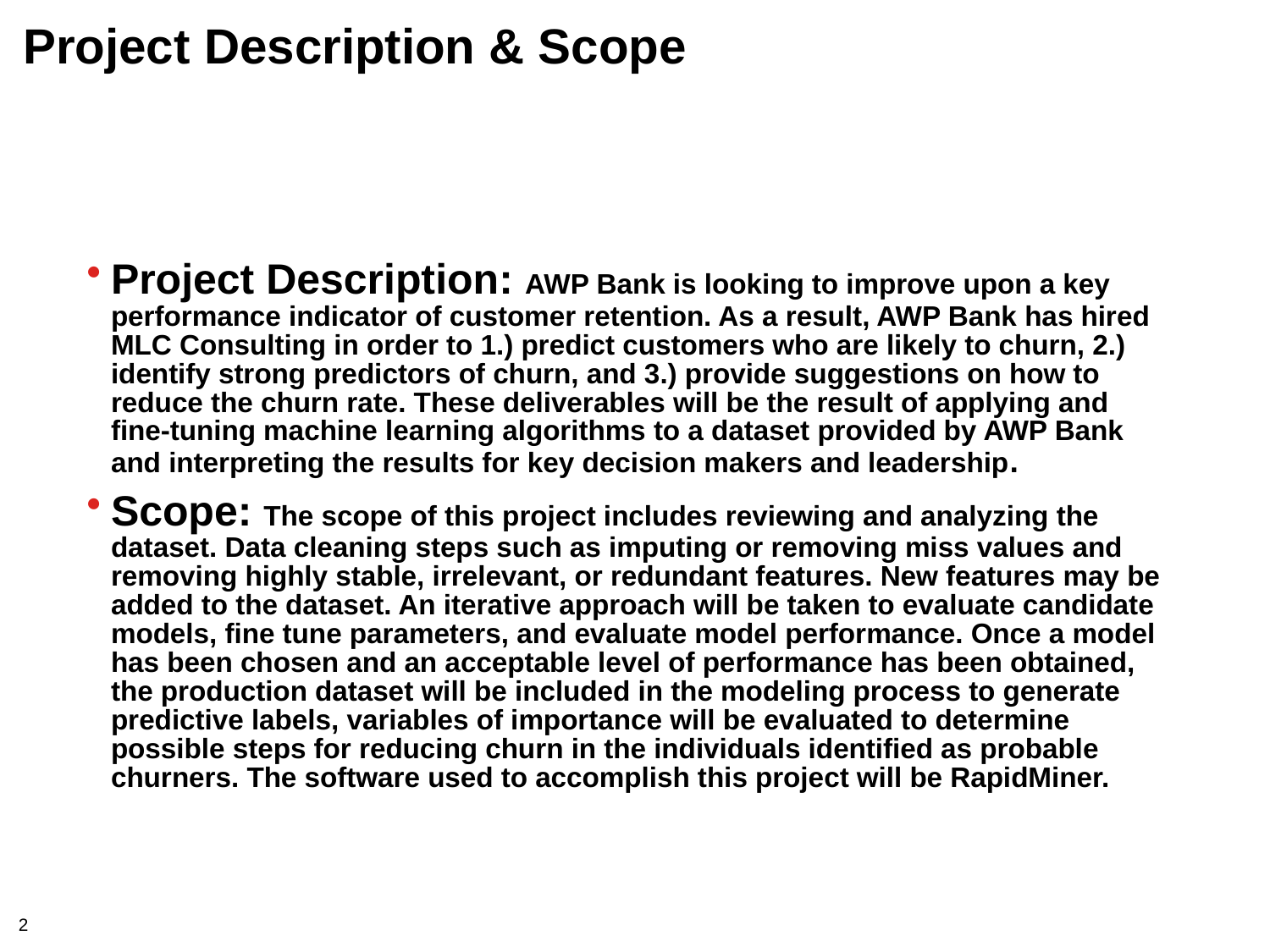

# Project Description & Scope
Project Description: AWP Bank is looking to improve upon a key performance indicator of customer retention. As a result, AWP Bank has hired MLC Consulting in order to 1.) predict customers who are likely to churn, 2.) identify strong predictors of churn, and 3.) provide suggestions on how to reduce the churn rate. These deliverables will be the result of applying and fine-tuning machine learning algorithms to a dataset provided by AWP Bank and interpreting the results for key decision makers and leadership.
Scope: The scope of this project includes reviewing and analyzing the dataset. Data cleaning steps such as imputing or removing miss values and removing highly stable, irrelevant, or redundant features. New features may be added to the dataset. An iterative approach will be taken to evaluate candidate models, fine tune parameters, and evaluate model performance. Once a model has been chosen and an acceptable level of performance has been obtained, the production dataset will be included in the modeling process to generate predictive labels, variables of importance will be evaluated to determine possible steps for reducing churn in the individuals identified as probable churners. The software used to accomplish this project will be RapidMiner.